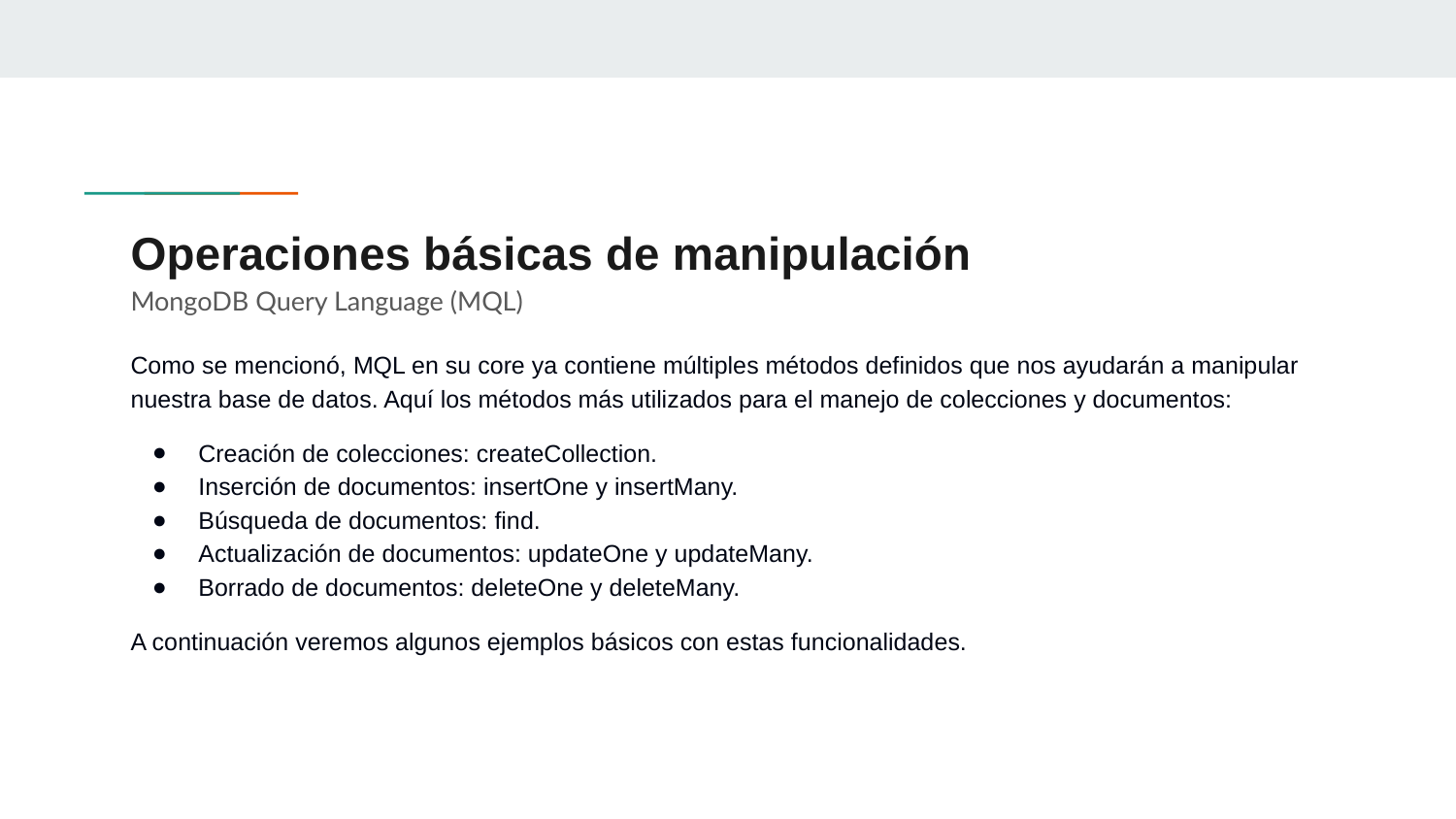

# Operaciones básicas de manipulación
MongoDB Query Language (MQL)
Como se mencionó, MQL en su core ya contiene múltiples métodos definidos que nos ayudarán a manipular nuestra base de datos. Aquí los métodos más utilizados para el manejo de colecciones y documentos:
Creación de colecciones: createCollection.
Inserción de documentos: insertOne y insertMany.
Búsqueda de documentos: find.
Actualización de documentos: updateOne y updateMany.
Borrado de documentos: deleteOne y deleteMany.
A continuación veremos algunos ejemplos básicos con estas funcionalidades.